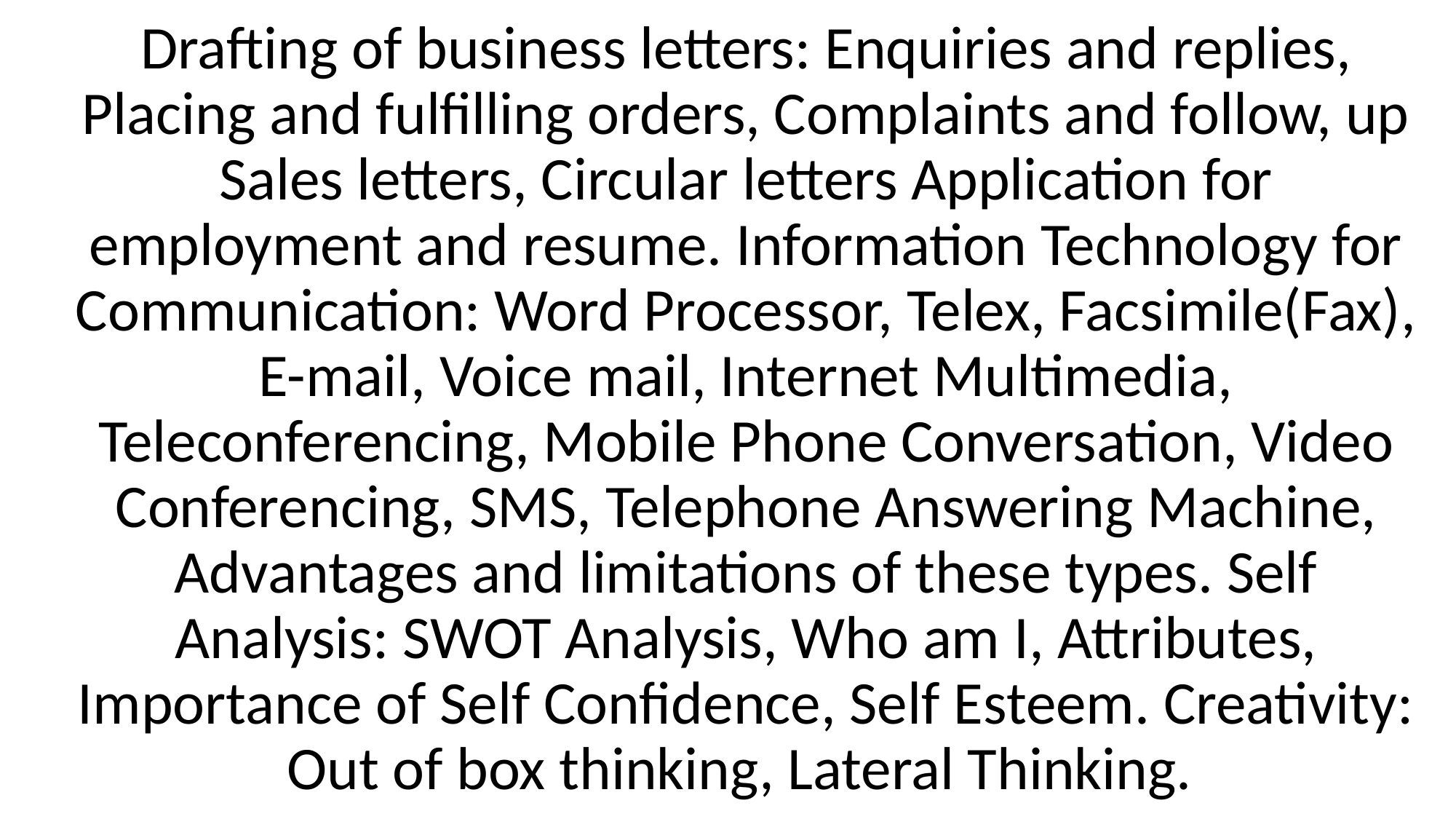

# Drafting of business letters: Enquiries and replies, Placing and fulfilling orders, Complaints and follow, up Sales letters, Circular letters Application for employment and resume. Information Technology for Communication: Word Processor, Telex, Facsimile(Fax), E-mail, Voice mail, Internet Multimedia, Teleconferencing, Mobile Phone Conversation, Video Conferencing, SMS, Telephone Answering Machine, Advantages and limitations of these types. Self Analysis: SWOT Analysis, Who am I, Attributes, Importance of Self Confidence, Self Esteem. Creativity: Out of box thinking, Lateral Thinking.